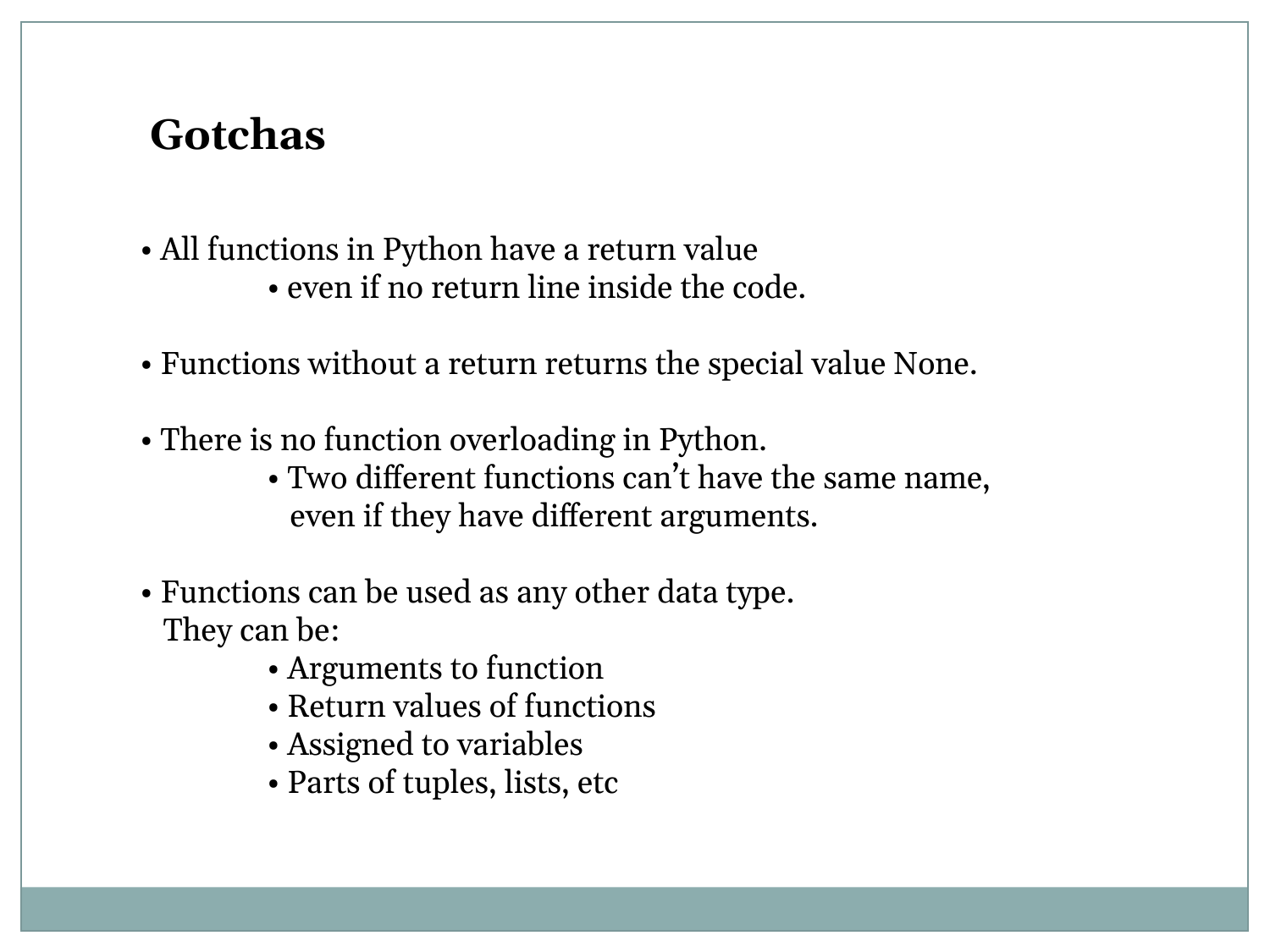

Gotchas
• All functions in Python have a return value
	• even if no return line inside the code.

• Functions without a return returns the special value None.

• There is no function overloading in Python.
	• Two different functions can’t have the same name,
	   even if they have different arguments.

• Functions can be used as any other data type.
   They can be:
	• Arguments to function
	• Return values of functions
	• Assigned to variables
	• Parts of tuples, lists, etc